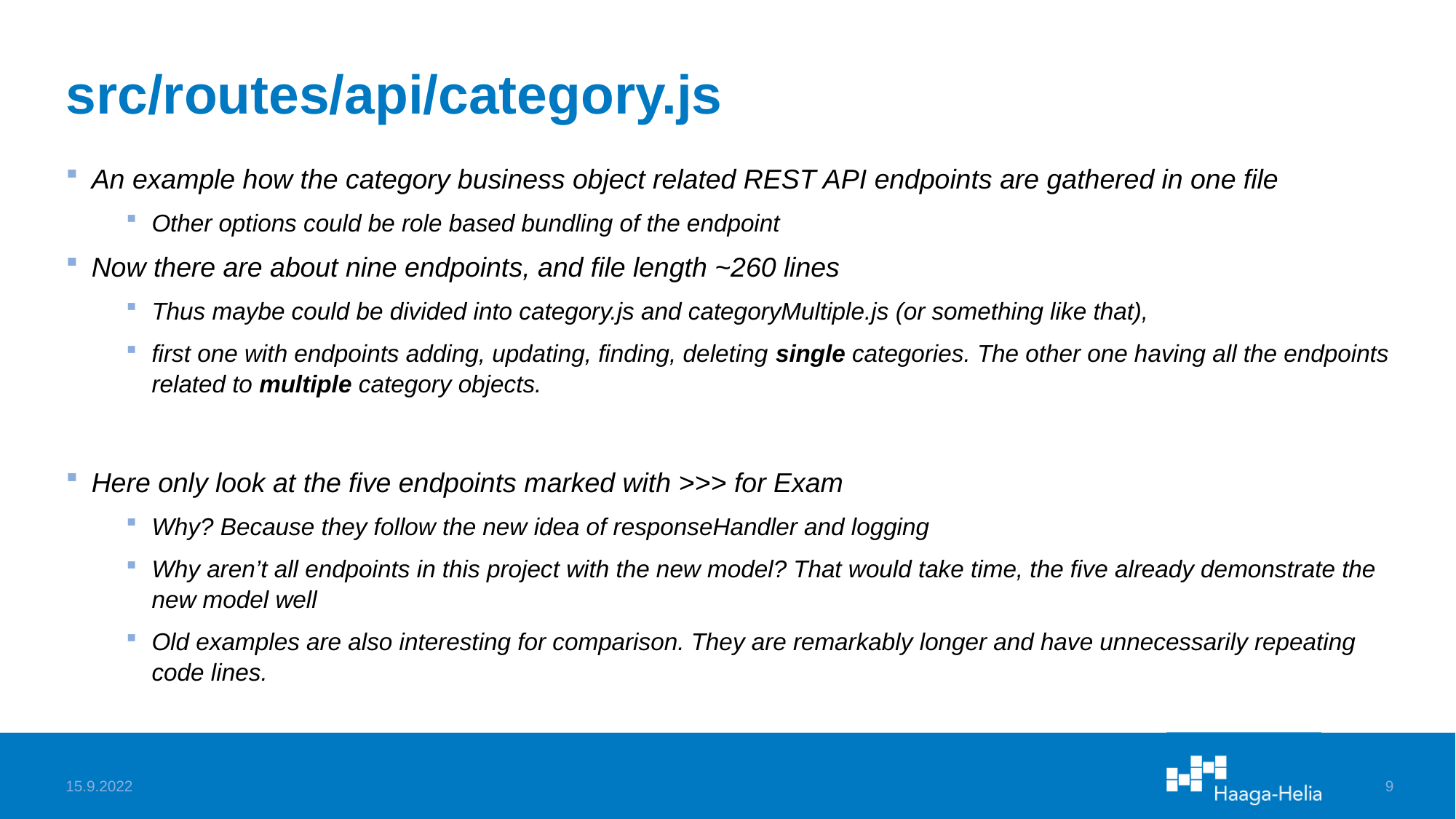

# src/routes/api/category.js
An example how the category business object related REST API endpoints are gathered in one file
Other options could be role based bundling of the endpoint
Now there are about nine endpoints, and file length ~260 lines
Thus maybe could be divided into category.js and categoryMultiple.js (or something like that),
first one with endpoints adding, updating, finding, deleting single categories. The other one having all the endpoints related to multiple category objects.

Here only look at the five endpoints marked with >>> for Exam
Why? Because they follow the new idea of responseHandler and logging
Why aren’t all endpoints in this project with the new model? That would take time, the five already demonstrate the new model well
Old examples are also interesting for comparison. They are remarkably longer and have unnecessarily repeating code lines.
15.9.2022

9